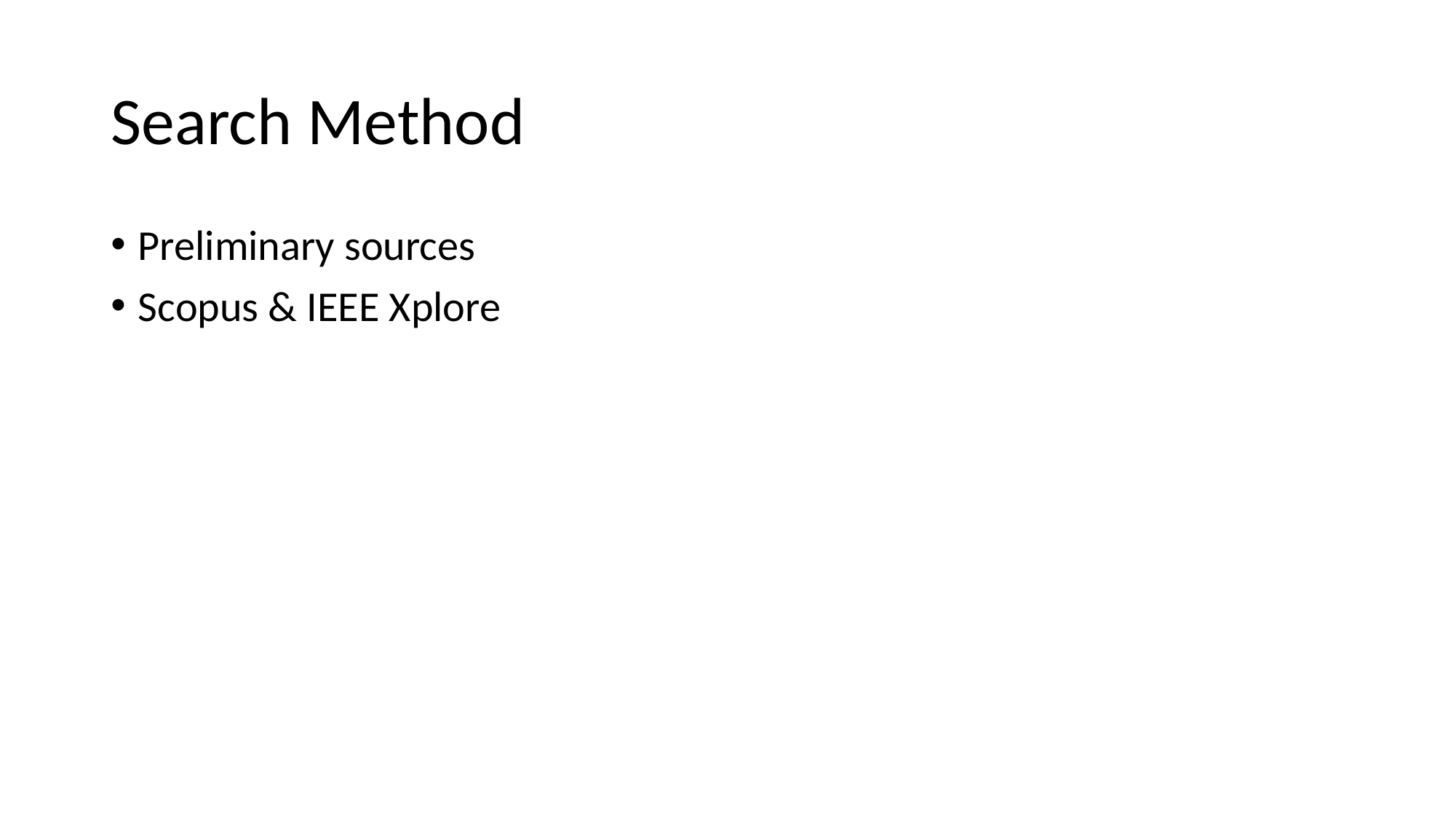

# Search Method
Preliminary sources
Scopus & IEEE Xplore